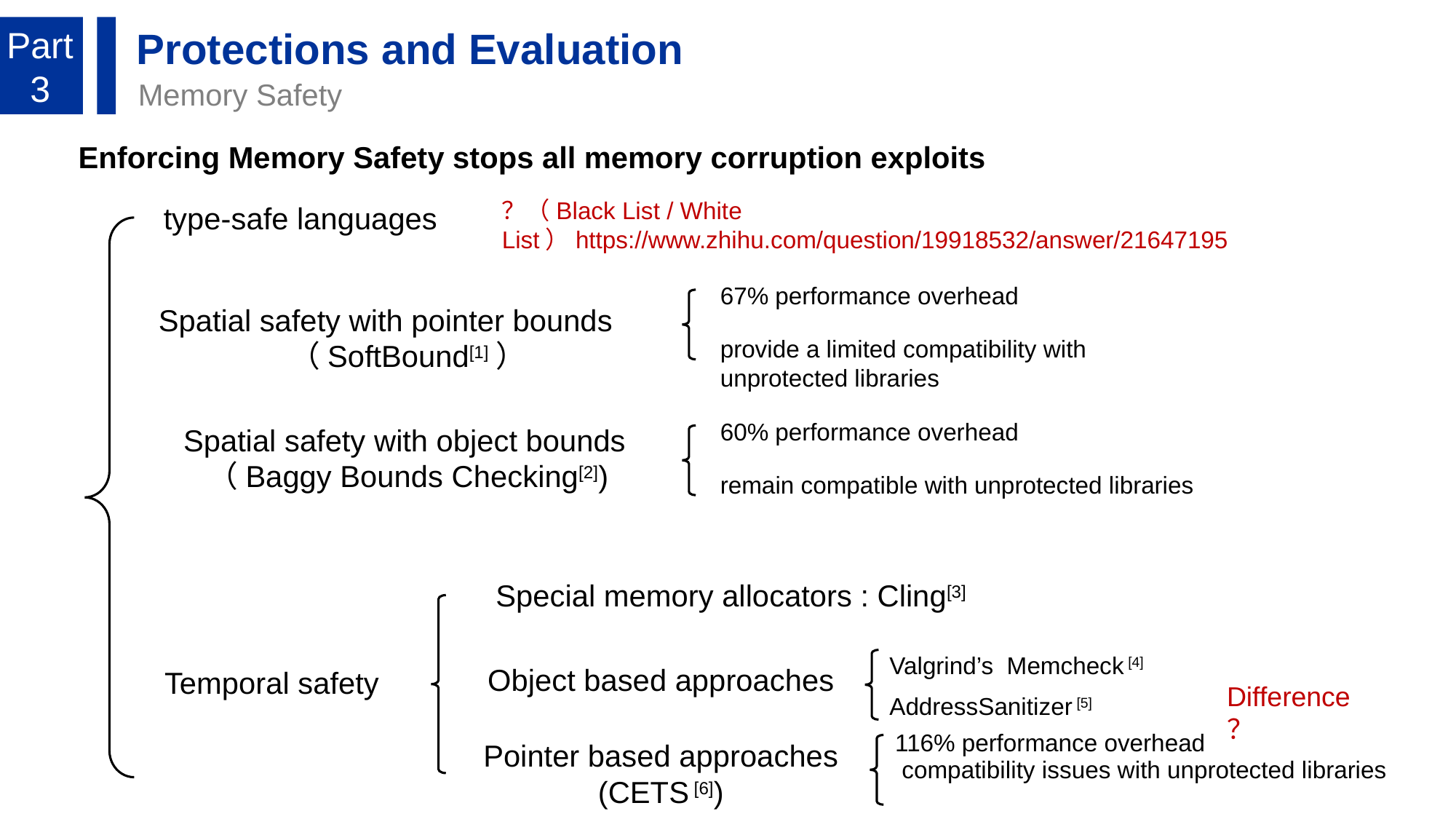

Part
3

Protections and Evaluation
Memory Safety
Enforcing Memory Safety stops all memory corruption exploits
？（Black List / White List）https://www.zhihu.com/question/19918532/answer/21647195
type-safe languages

67% performance overhead

Spatial safety with pointer bounds
（SoftBound[1]）
provide a limited compatibility with unprotected libraries
60% performance overhead
Spatial safety with object bounds（Baggy Bounds Checking[2])

remain compatible with unprotected libraries
Special memory allocators : Cling[3]

Valgrind’s  Memcheck [4]

Object based approaches
Temporal safety
Difference？
AddressSanitizer [5]
116% performance overhead
Pointer based approaches
(CETS [6])

compatibility issues with unprotected libraries